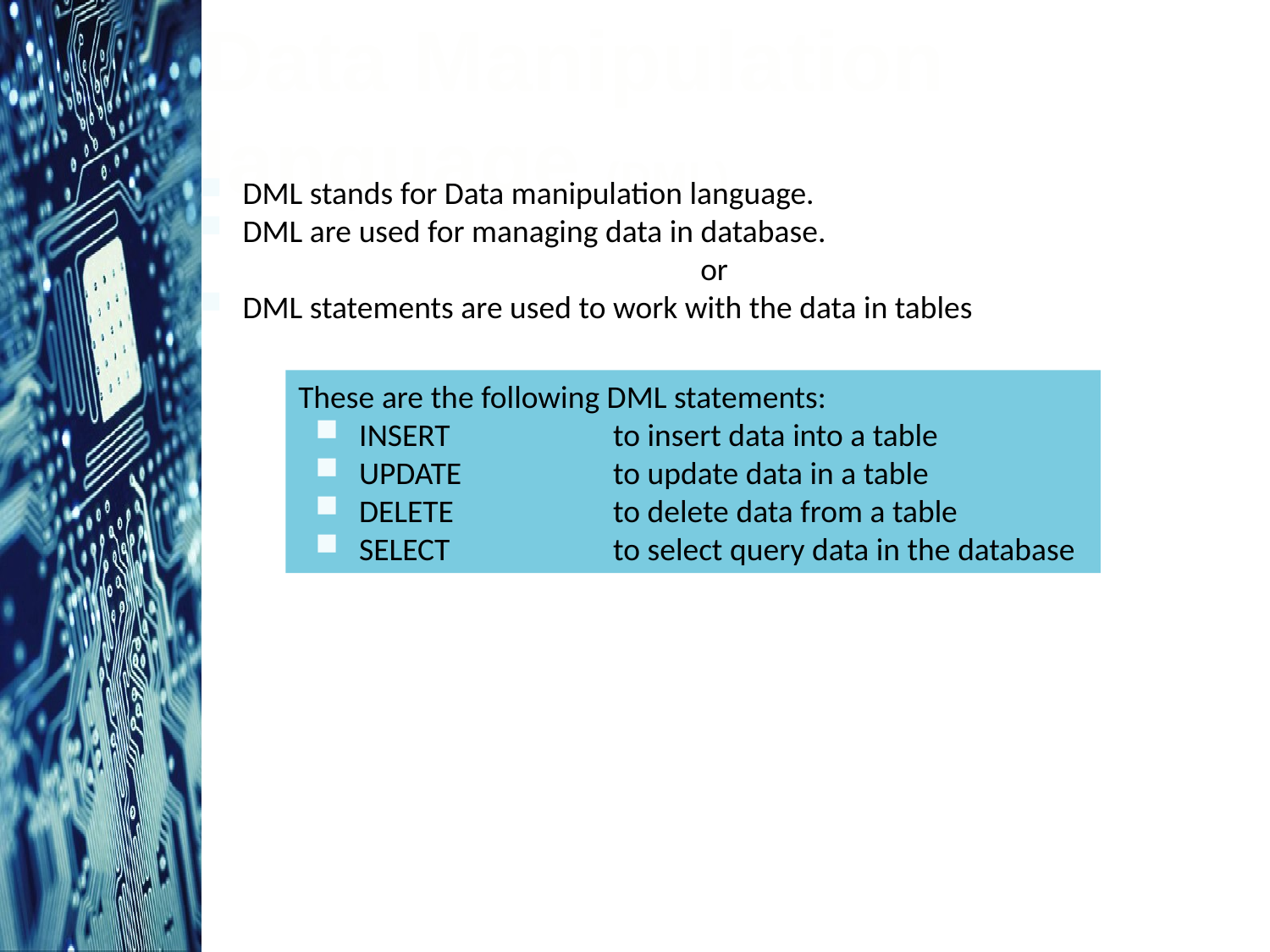

Data Manipulation language (DML)
DML stands for Data manipulation language.
DML are used for managing data in database.
or
DML statements are used to work with the data in tables
These are the following DML statements:
INSERT 		to insert data into a table
UPDATE 		to update data in a table
DELETE 		to delete data from a table
SELECT 		to select query data in the database